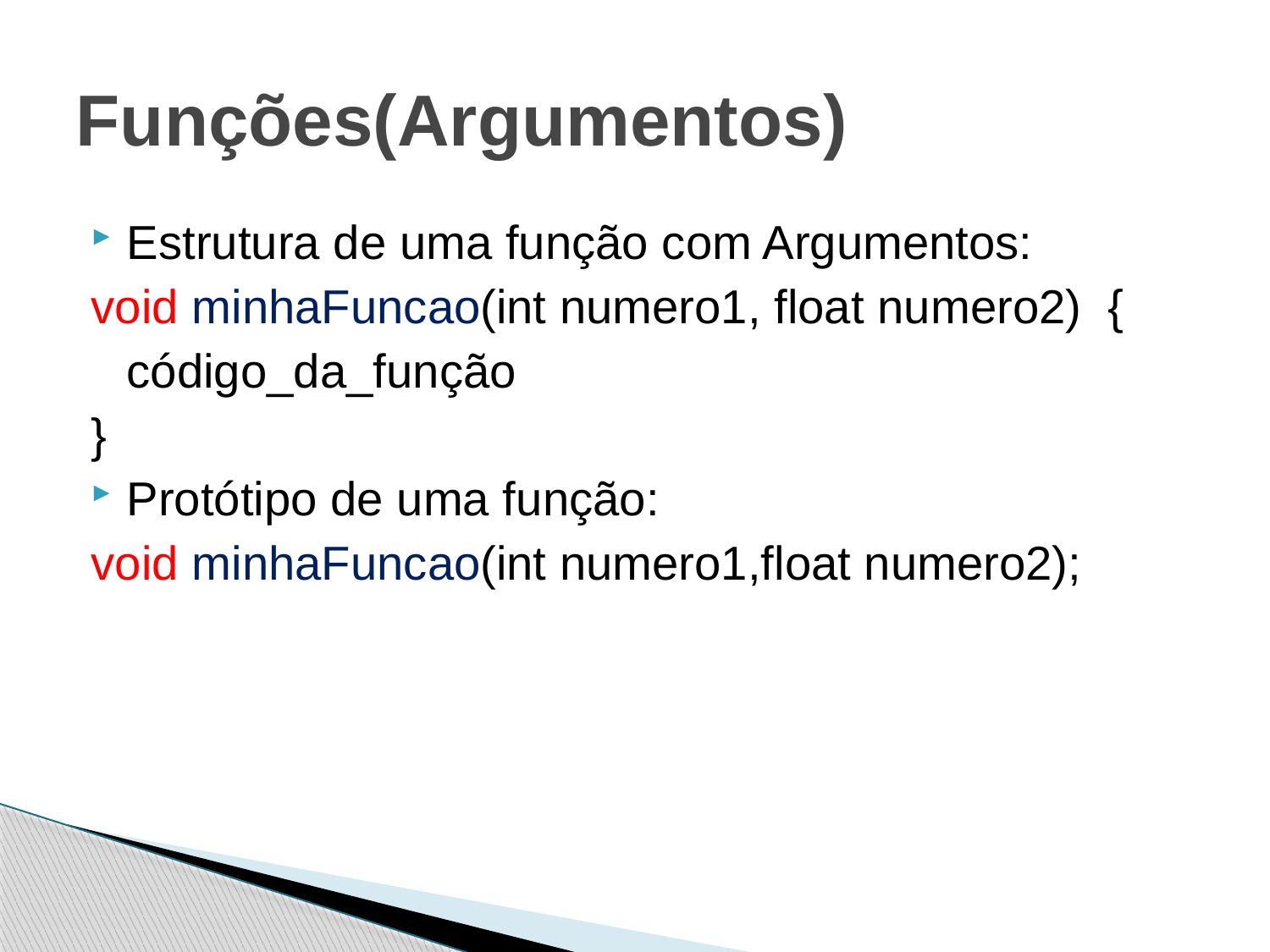

# Funções(Argumentos)
Estrutura de uma função com Argumentos:
void minhaFuncao(int numero1, float numero2)  {
	código_da_função
}
Protótipo de uma função:
void minhaFuncao(int numero1,float numero2);